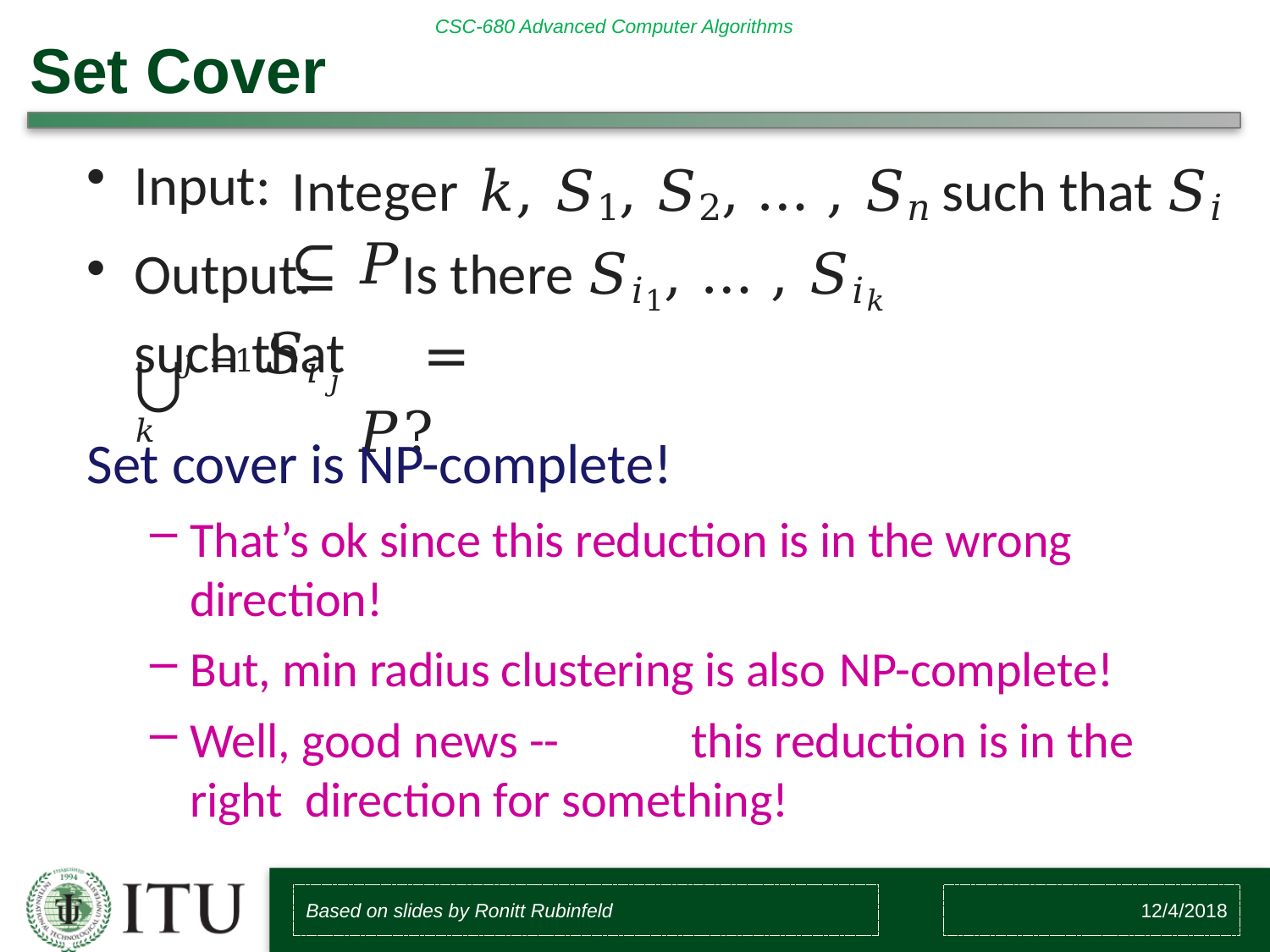

# Set Cover

Input:
Integer 𝑘, 𝑆1, 𝑆2, … , 𝑆𝑛 such that 𝑆𝑖 ⊆ 𝑃
Output:	Is there 𝑆𝑖1, … , 𝑆𝑖𝑘 such that
⋃𝑘
𝑆𝑖𝑗	=	𝑃?
𝑗=1
Set cover is NP-complete!
That’s ok since this reduction is in the wrong direction!
But, min radius clustering is also NP-complete!
Well, good news --	this reduction is in the right  direction for something!
Based on slides by Ronitt Rubinfeld
12/4/2018